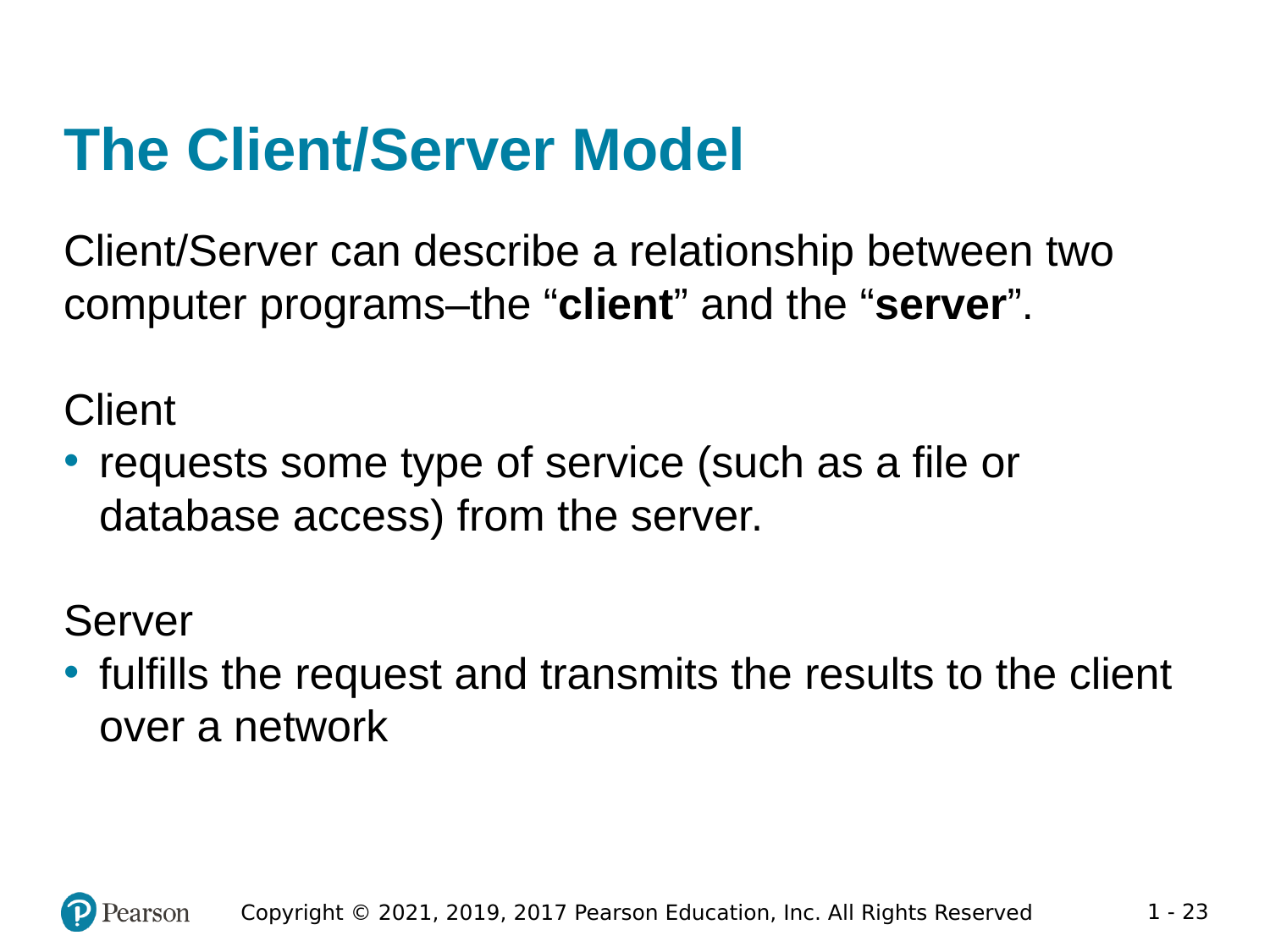

# The Client/Server Model
Client/Server can describe a relationship between two computer programs–the “client” and the “server”.

Client
requests some type of service (such as a file or database access) from the server.

Server
fulfills the request and transmits the results to the client over a network